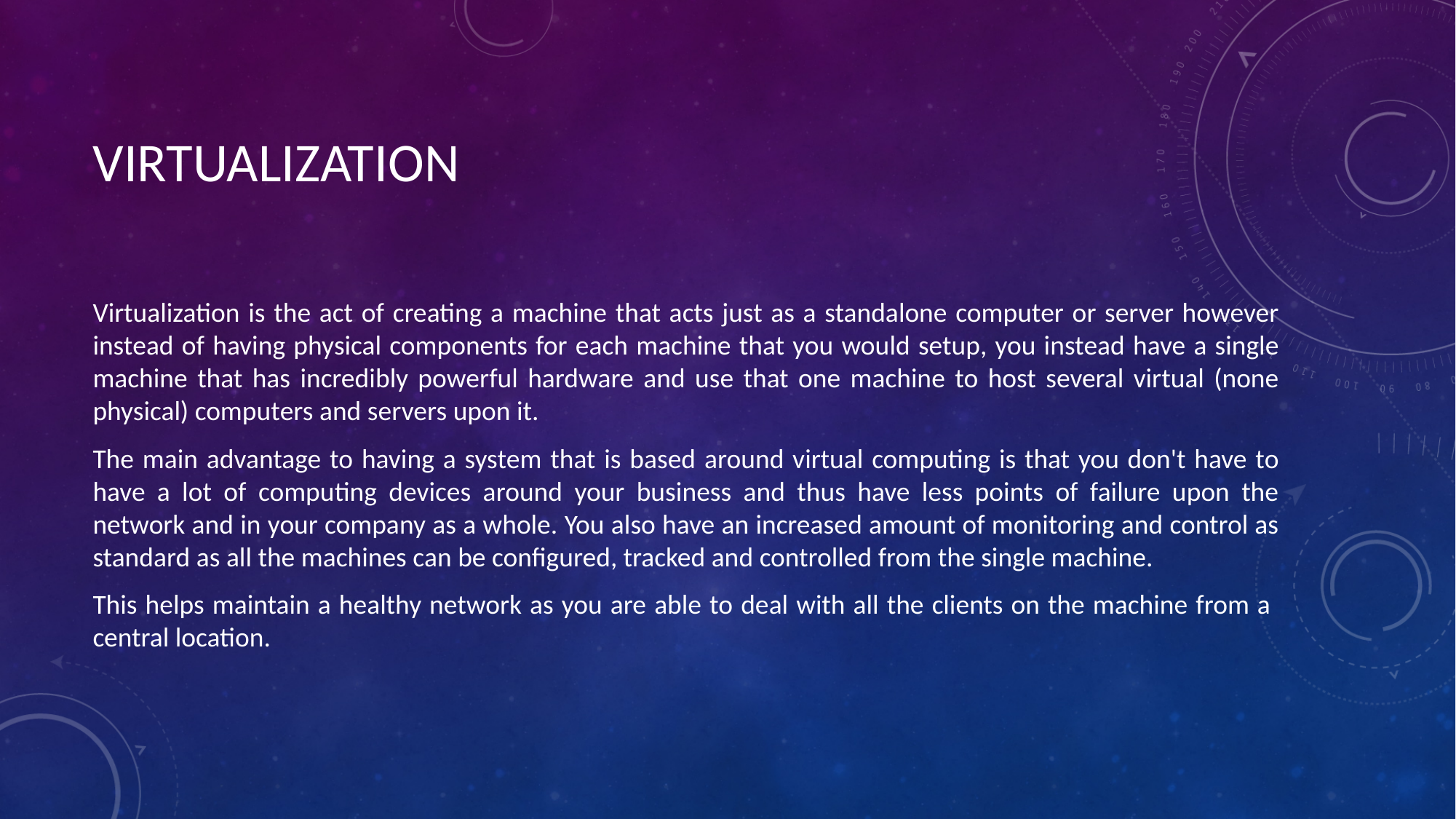

# Virtualization
Virtualization is the act of creating a machine that acts just as a standalone computer or server however instead of having physical components for each machine that you would setup, you instead have a single machine that has incredibly powerful hardware and use that one machine to host several virtual (none physical) computers and servers upon it.
The main advantage to having a system that is based around virtual computing is that you don't have to have a lot of computing devices around your business and thus have less points of failure upon the network and in your company as a whole. You also have an increased amount of monitoring and control as standard as all the machines can be configured, tracked and controlled from the single machine.
This helps maintain a healthy network as you are able to deal with all the clients on the machine from a  central location.